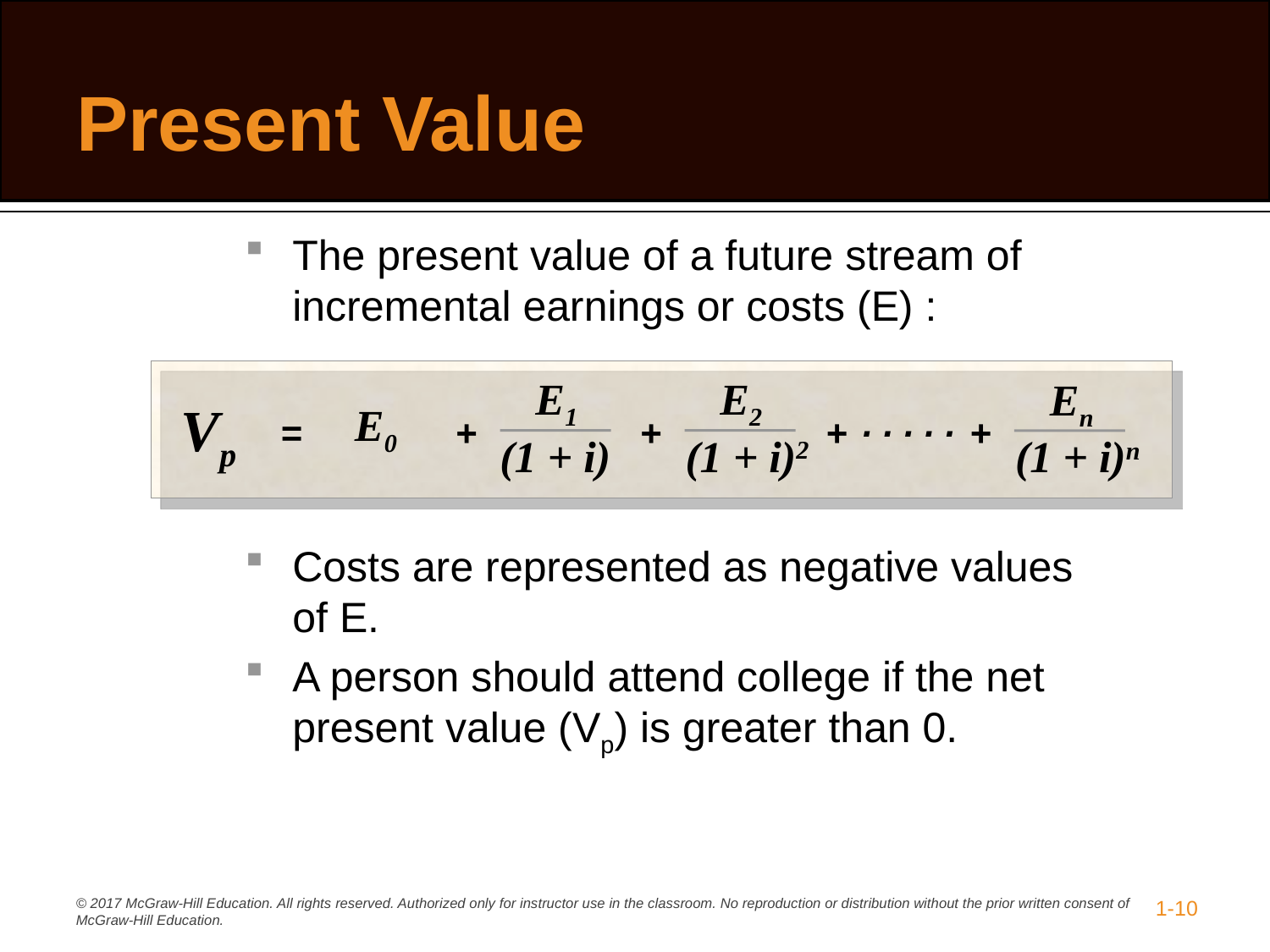

# Present Value
The present value of a future stream of incremental earnings or costs (E) :

Vp
=
E0
+
E1

+
(1 + i)

E2

+
(1 + i)2

En

(1 + i)n

. . . . .
+

Costs are represented as negative values of E.
A person should attend college if the net present value (Vp) is greater than 0.